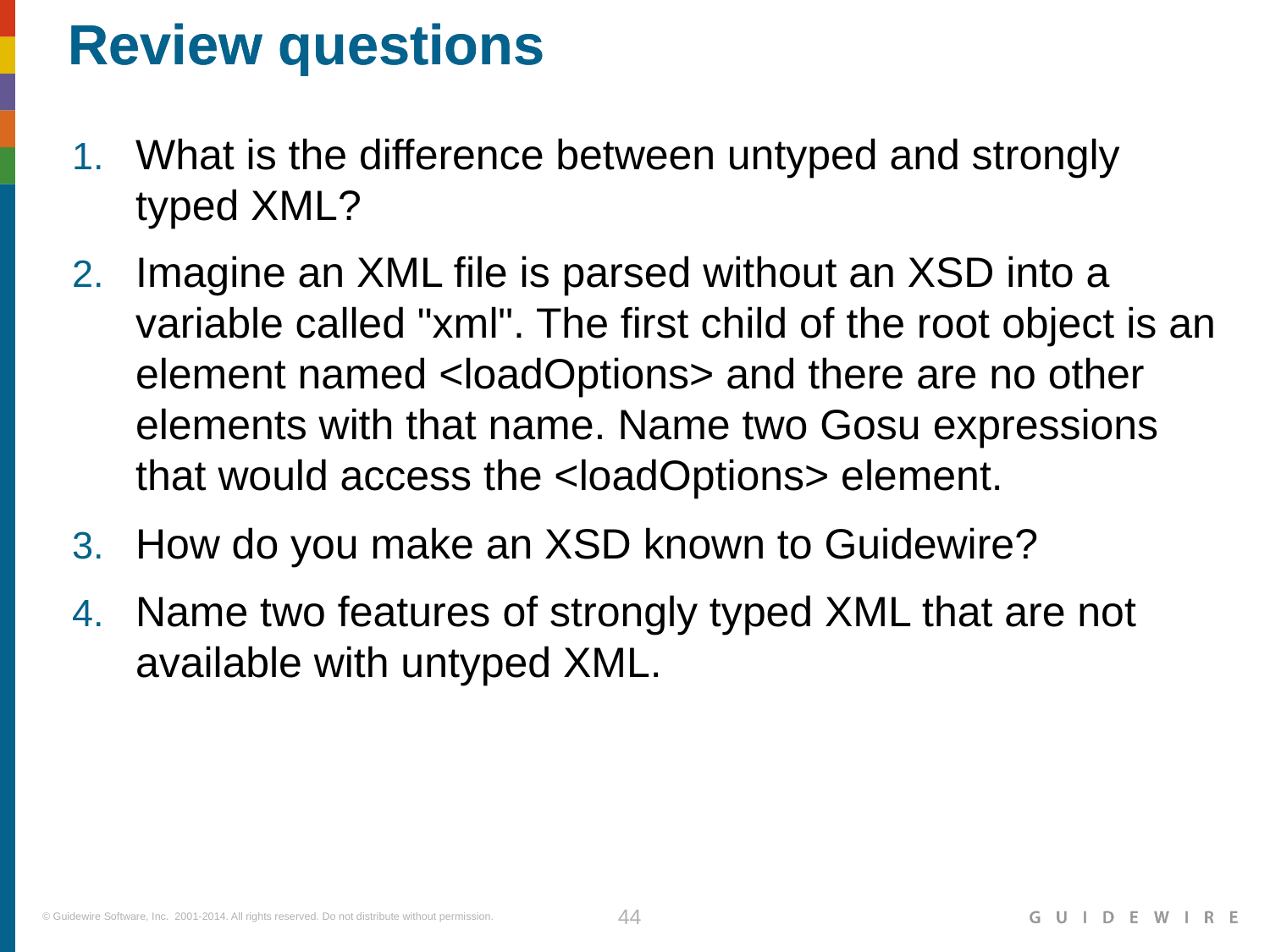

What is the difference between untyped and strongly typed XML?
Imagine an XML file is parsed without an XSD into a variable called "xml". The first child of the root object is an element named <loadOptions> and there are no other elements with that name. Name two Gosu expressions that would access the <loadOptions> element.
How do you make an XSD known to Guidewire?
Name two features of strongly typed XML that are not available with untyped XML.